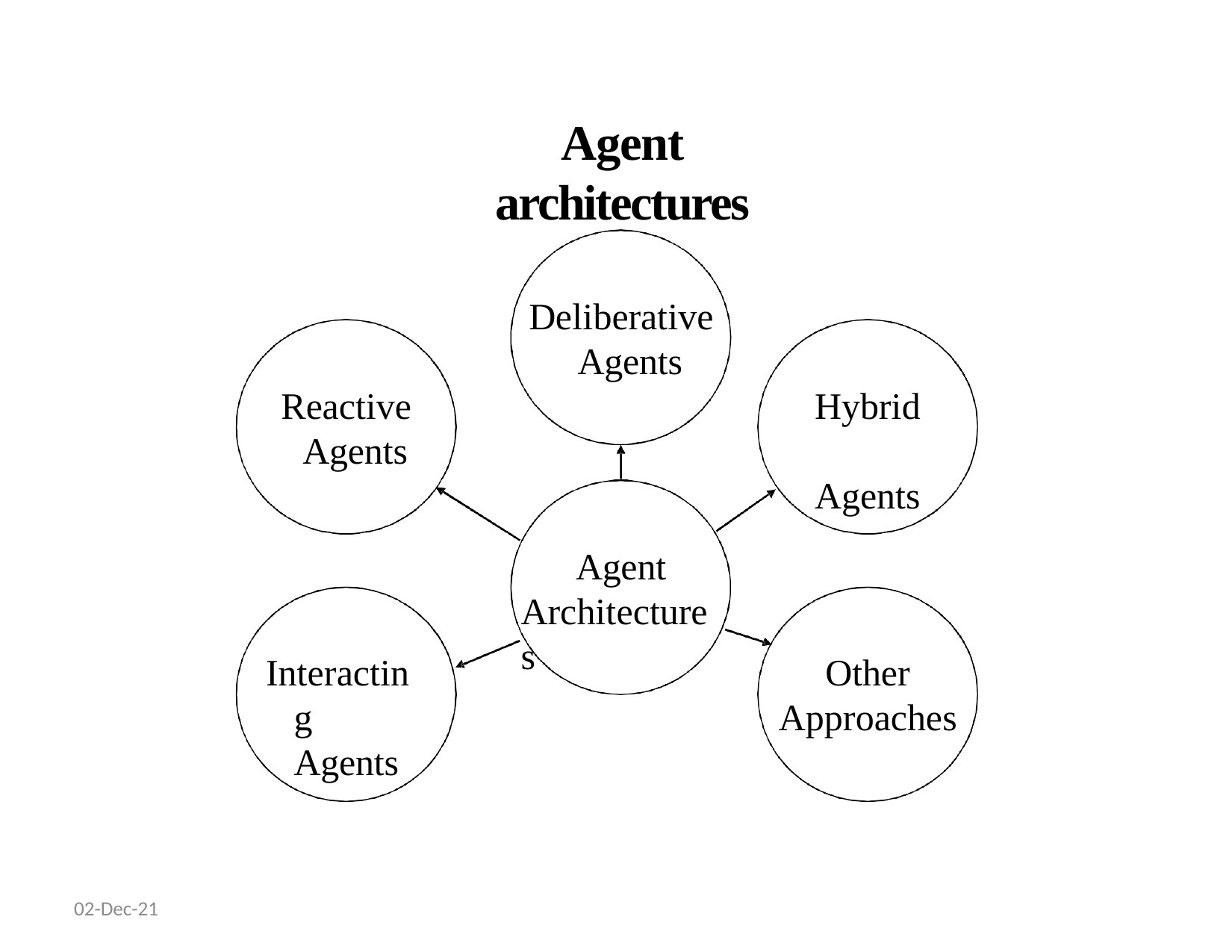

# Agent architectures

Deliberative  Agents
Reactive  Agents
Hybrid  Agents
Agent  Architectures
Interacting  Agents
Other  Approaches
02-Dec-21